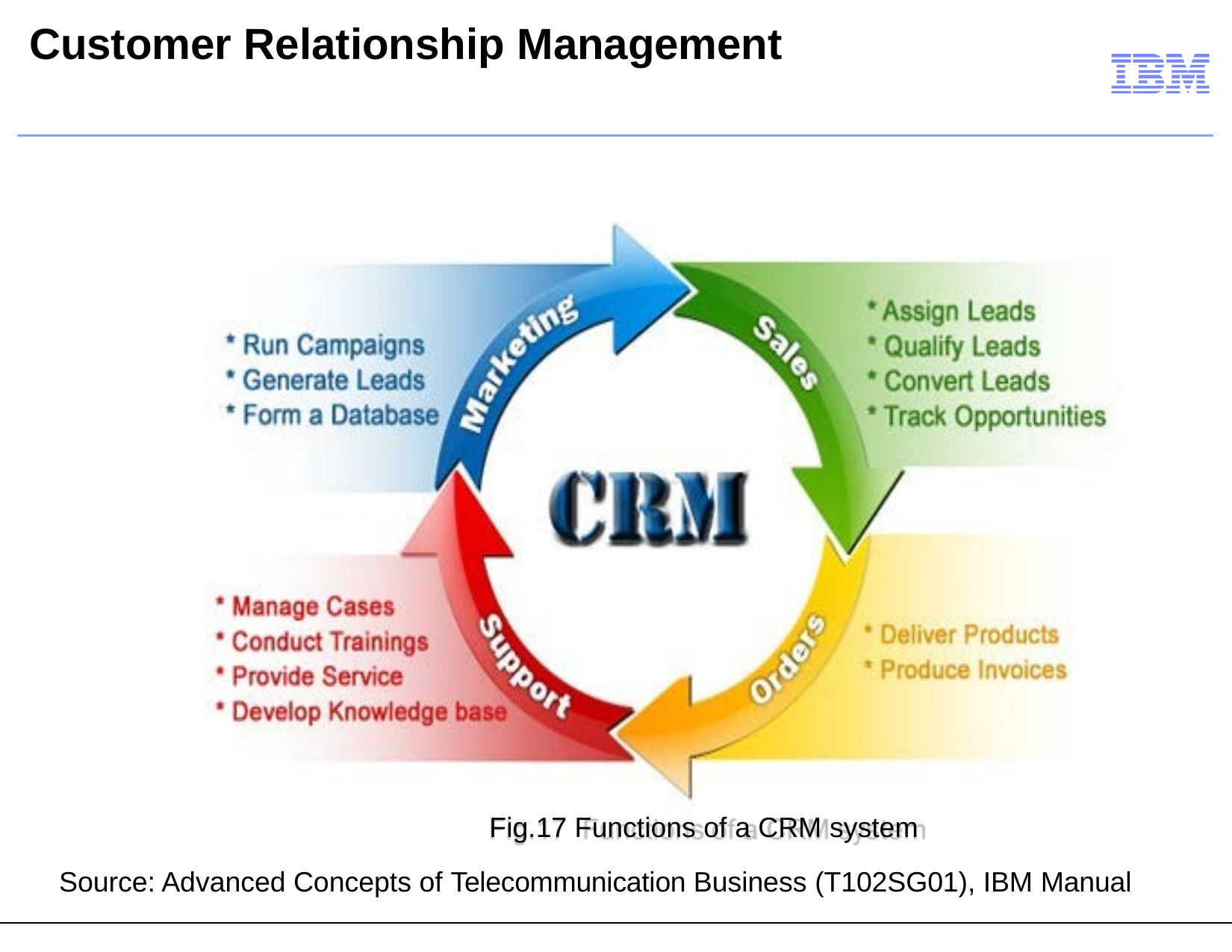

# Customer Relationship Management

Fig.17 Functions of a CRM system
Source: Advanced Concepts of Telecommunication Business (T102SG01), IBM Manual